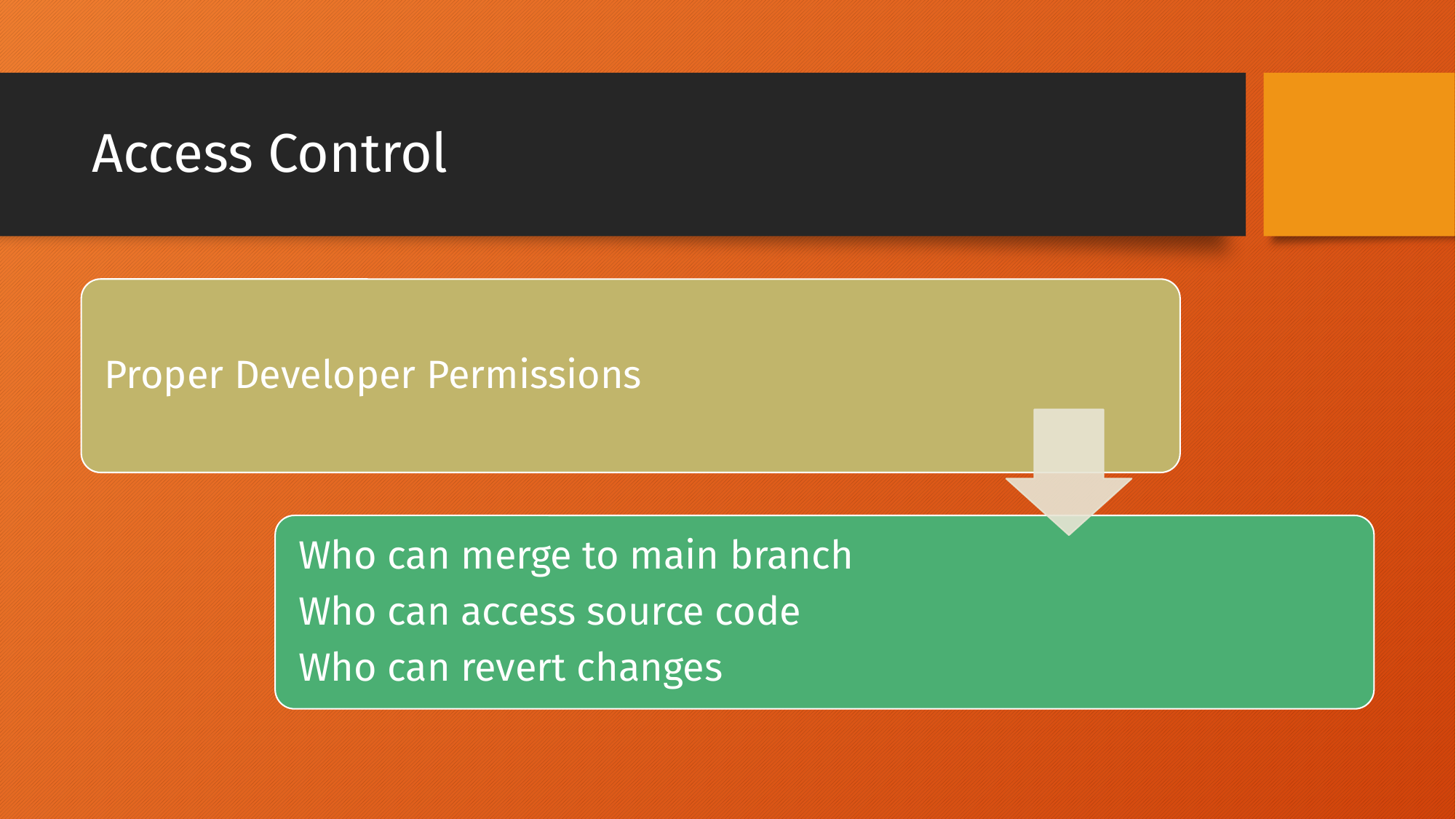

# Access Control
Proper Developer Permissions
Who can merge to main branch
Who can access source code
Who can revert changes